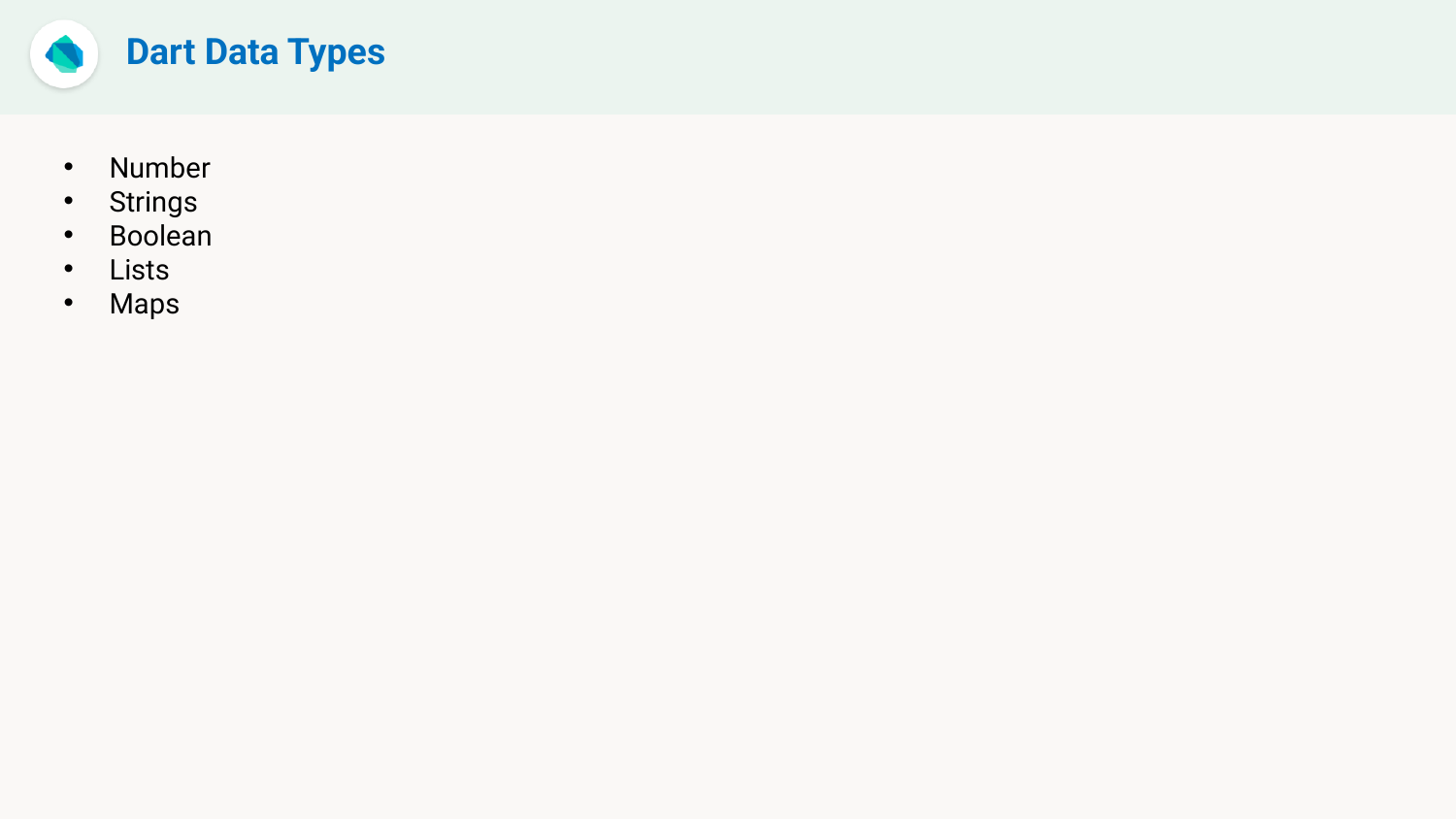

Dart Data Types
Number
Strings
Boolean
Lists
Maps